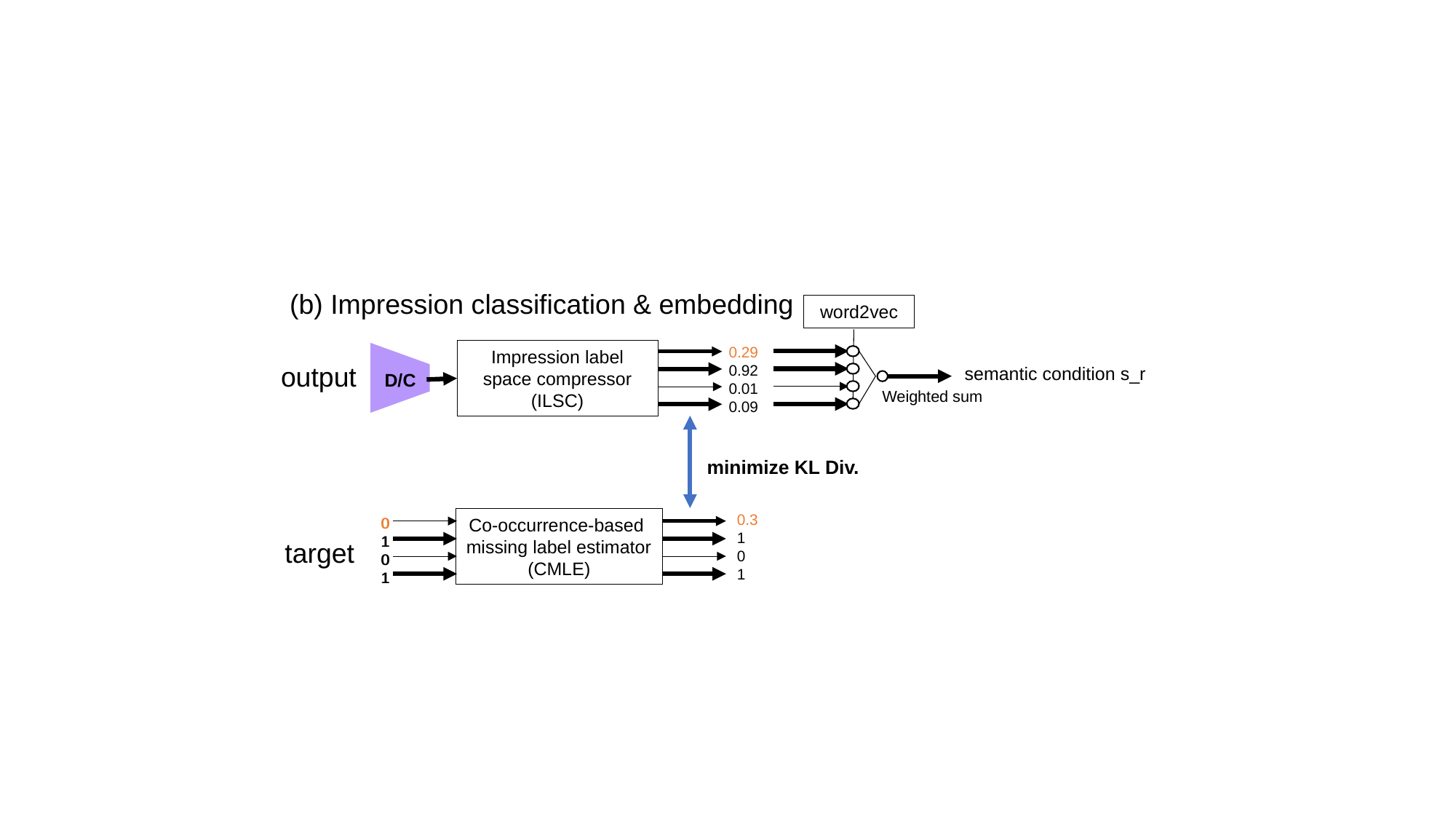

(b) Impression classification & embedding
word2vec
0.29
0.92
0.01
0.09
Impression label
space compressor
(ILSC)

output
semantic condition s_r
D/C

Weighted sum

minimize KL Div.
0.3
1
0
1
0
1
0
1
0
1
0
1
Co-occurrence-based
missing label estimator
(CMLE)
target